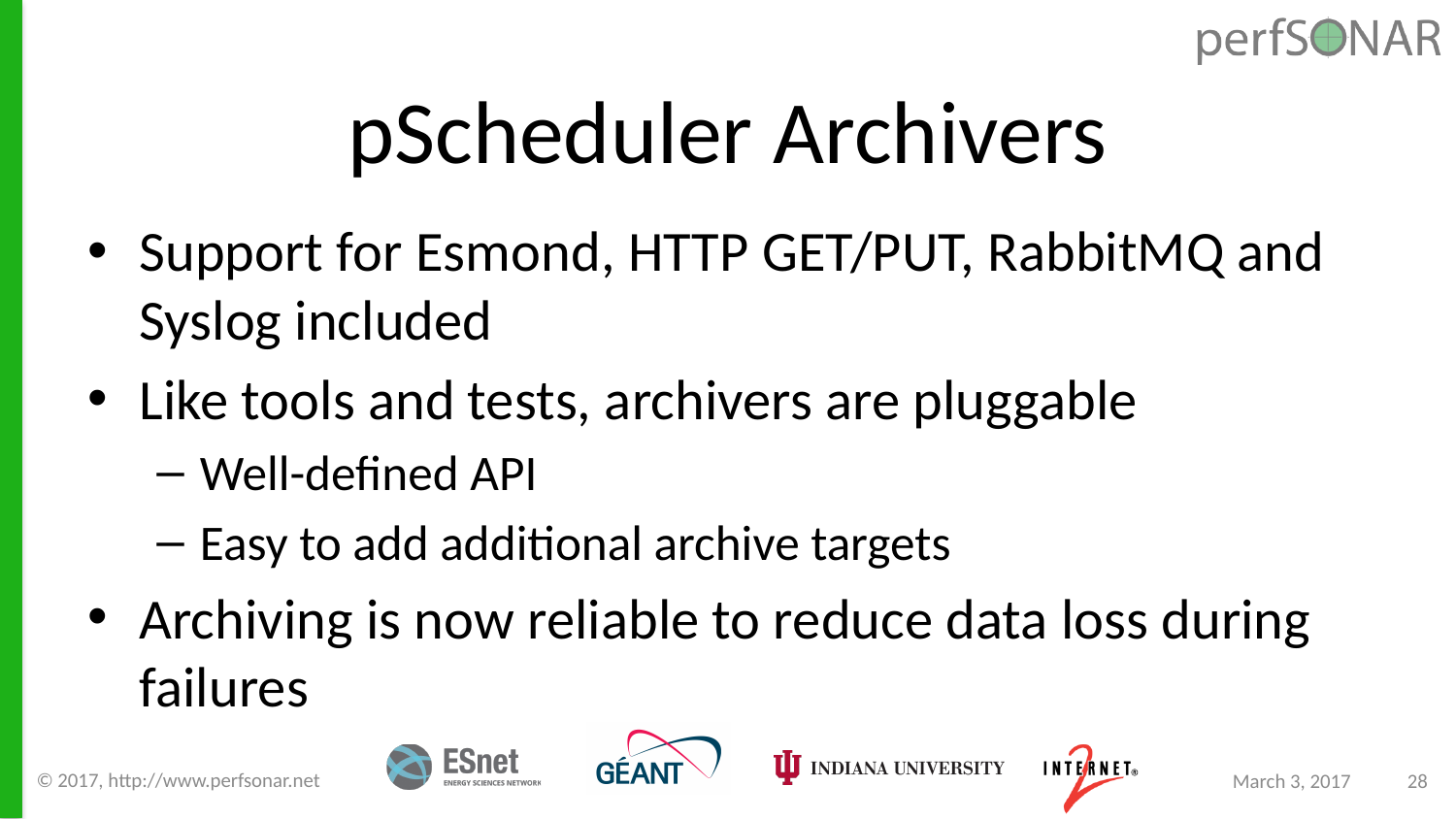

# pScheduler Archivers
Support for Esmond, HTTP GET/PUT, RabbitMQ and Syslog included
Like tools and tests, archivers are pluggable
Well-defined API
Easy to add additional archive targets
Archiving is now reliable to reduce data loss during failures
© 2017, http://www.perfsonar.net
March 3, 2017
28